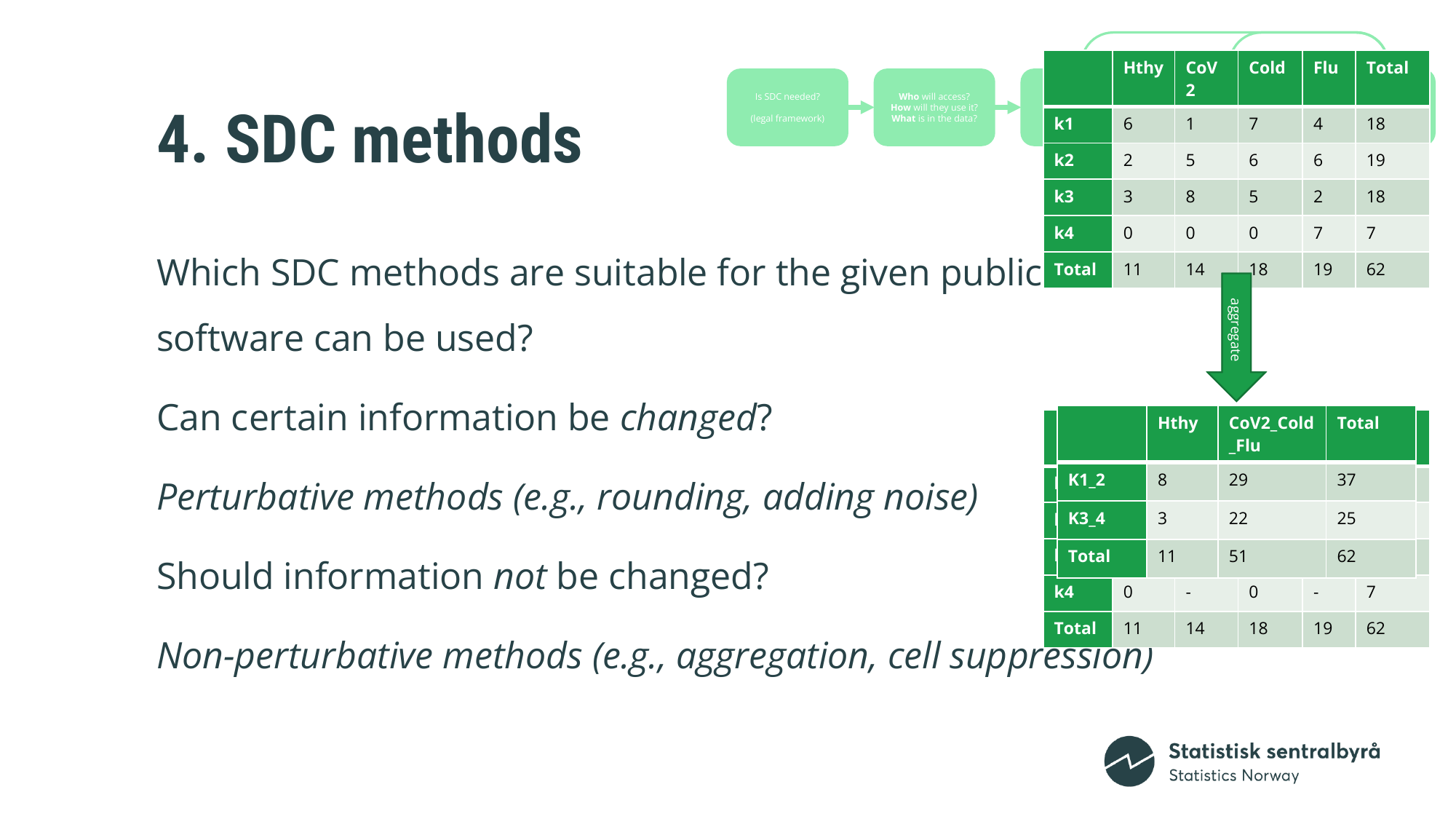

Implement
Evaluate
Find suitable
SDC methods
How to measure:
Risk
utility
Is SDC needed?

(legal framework)
Who will access?
How will they use it?
What is in the data?
|  | Hthy | CoV2 | Cold | Flu | Total |
| --- | --- | --- | --- | --- | --- |
| k1 | 6 | 1 | 7 | 4 | 18 |
| k2 | 2 | 5 | 6 | 6 | 19 |
| k3 | 3 | 8 | 5 | 2 | 18 |
| k4 | 0 | 0 | 0 | 7 | 7 |
| Total | 11 | 14 | 18 | 19 | 62 |
# 4. SDC methods
Which SDC methods are suitable for the given publication? What software can be used?
Can certain information be changed?
Perturbative methods (e.g., rounding, adding noise)
Should information not be changed?
Non-perturbative methods (e.g., aggregation, cell suppression)

Suppress
aggregate
Rounding
|  | Hthy | CoV2\_Cold\_Flu | Total |
| --- | --- | --- | --- |
| K1\_2 | 8 | 29 | 37 |
| K3\_4 | 3 | 22 | 25 |
| Total | 11 | 51 | 62 |
|  | Hthy | CoV2 | Cold | Flu | Total |
| --- | --- | --- | --- | --- | --- |
| k1 | 6 | 0 | 6 | 6 | 18 |
| k2 | 3 | 3 | 9 | 6 | 21 |
| k3 | 0 | 9 | 6 | 0 | 15 |
| k4 | 0 | 3 | 0 | 6 | 9 |
| Total | 9 | 15 | 21 | 18 | 63 |
|  | Hthy | CoV2 | Cold | Flu | Total |
| --- | --- | --- | --- | --- | --- |
| k1 | - | - | - | 4 | 18 |
| k2 | - | 5 | - | 6 | 19 |
| k3 | - | - | 5 | - | 18 |
| k4 | 0 | - | 0 | - | 7 |
| Total | 11 | 14 | 18 | 19 | 62 |